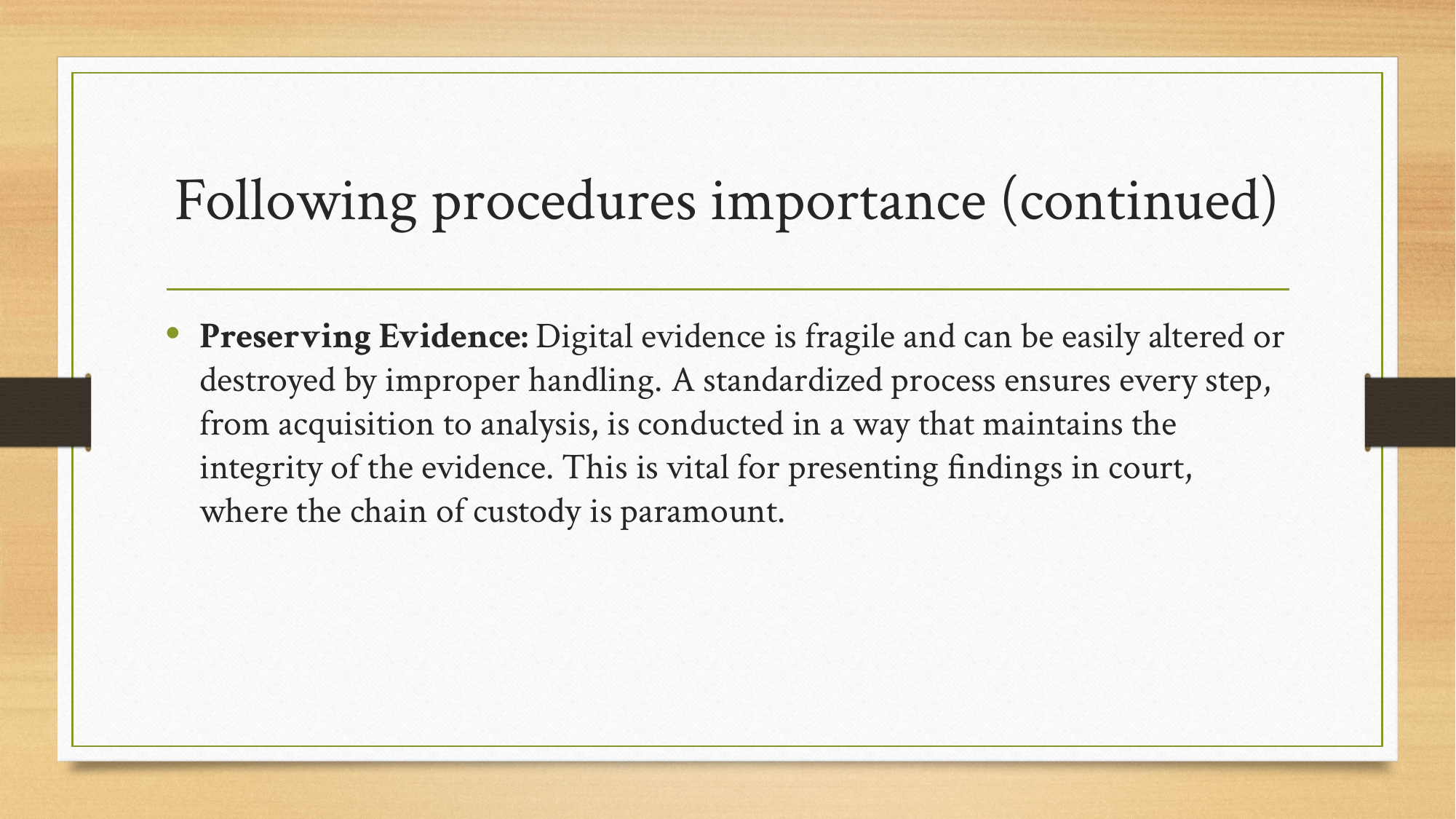

# Following procedures importance (continued)
Preserving Evidence: Digital evidence is fragile and can be easily altered or destroyed by improper handling. A standardized process ensures every step, from acquisition to analysis, is conducted in a way that maintains the integrity of the evidence. This is vital for presenting findings in court, where the chain of custody is paramount.